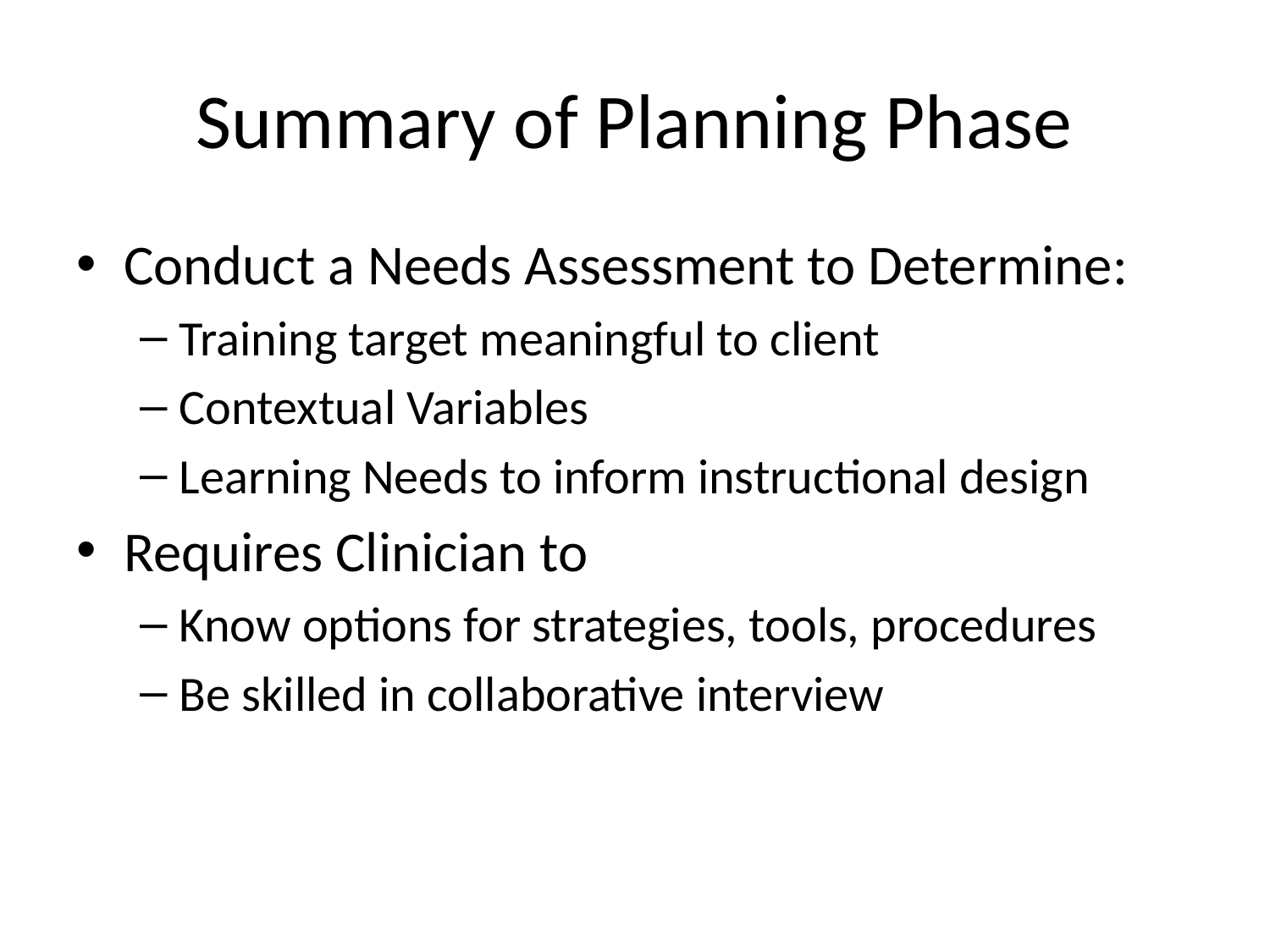

# Summary of Planning Phase
Conduct a Needs Assessment to Determine:
Training target meaningful to client
Contextual Variables
Learning Needs to inform instructional design
Requires Clinician to
Know options for strategies, tools, procedures
Be skilled in collaborative interview